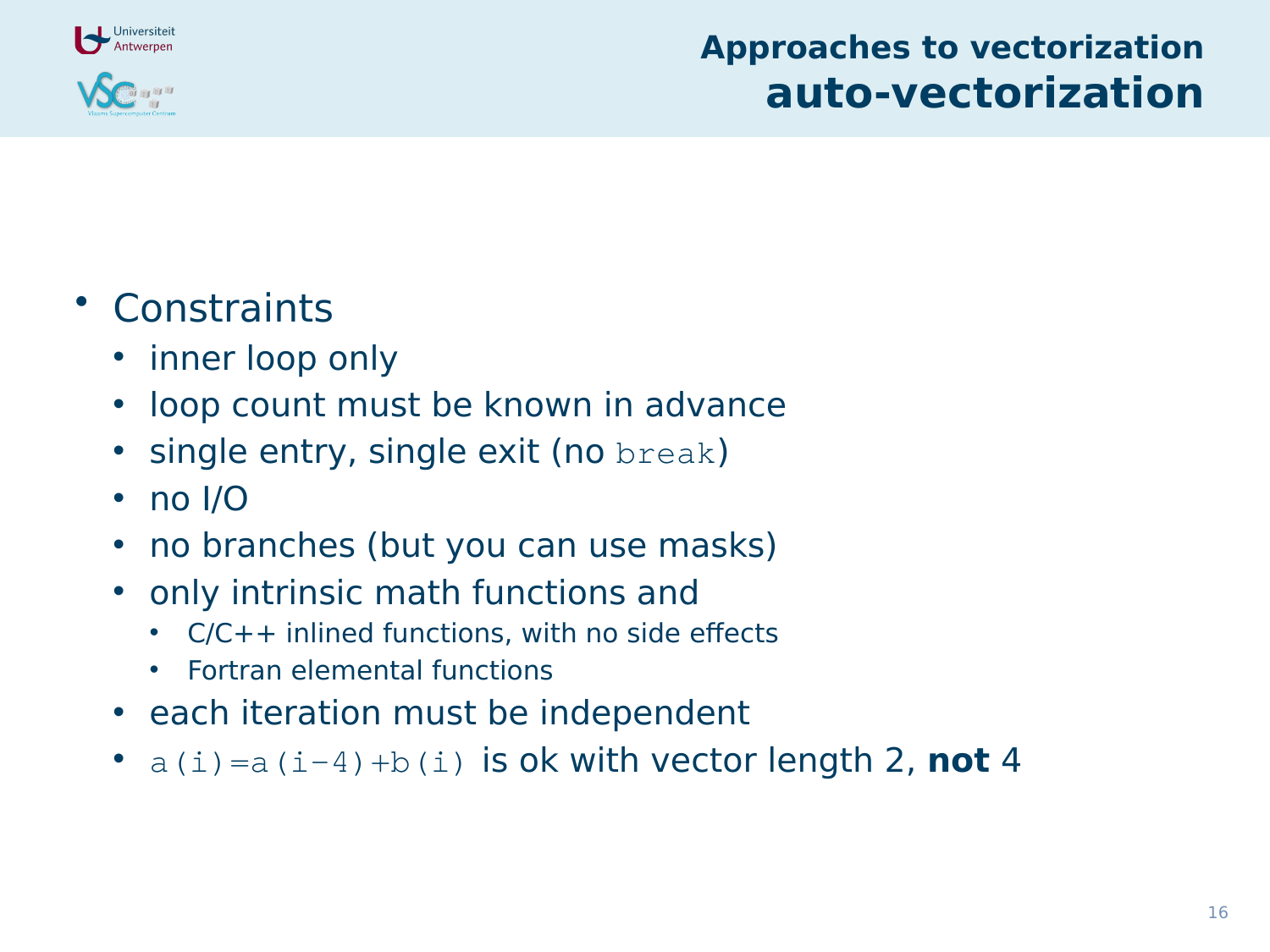

# Approaches to vectorization auto-vectorization
Constraints
inner loop only
loop count must be known in advance
single entry, single exit (no break)
no I/O
no branches (but you can use masks)
only intrinsic math functions and
C/C++ inlined functions, with no side effects
Fortran elemental functions
each iteration must be independent
a(i)=a(i-4)+b(i) is ok with vector length 2, not 4